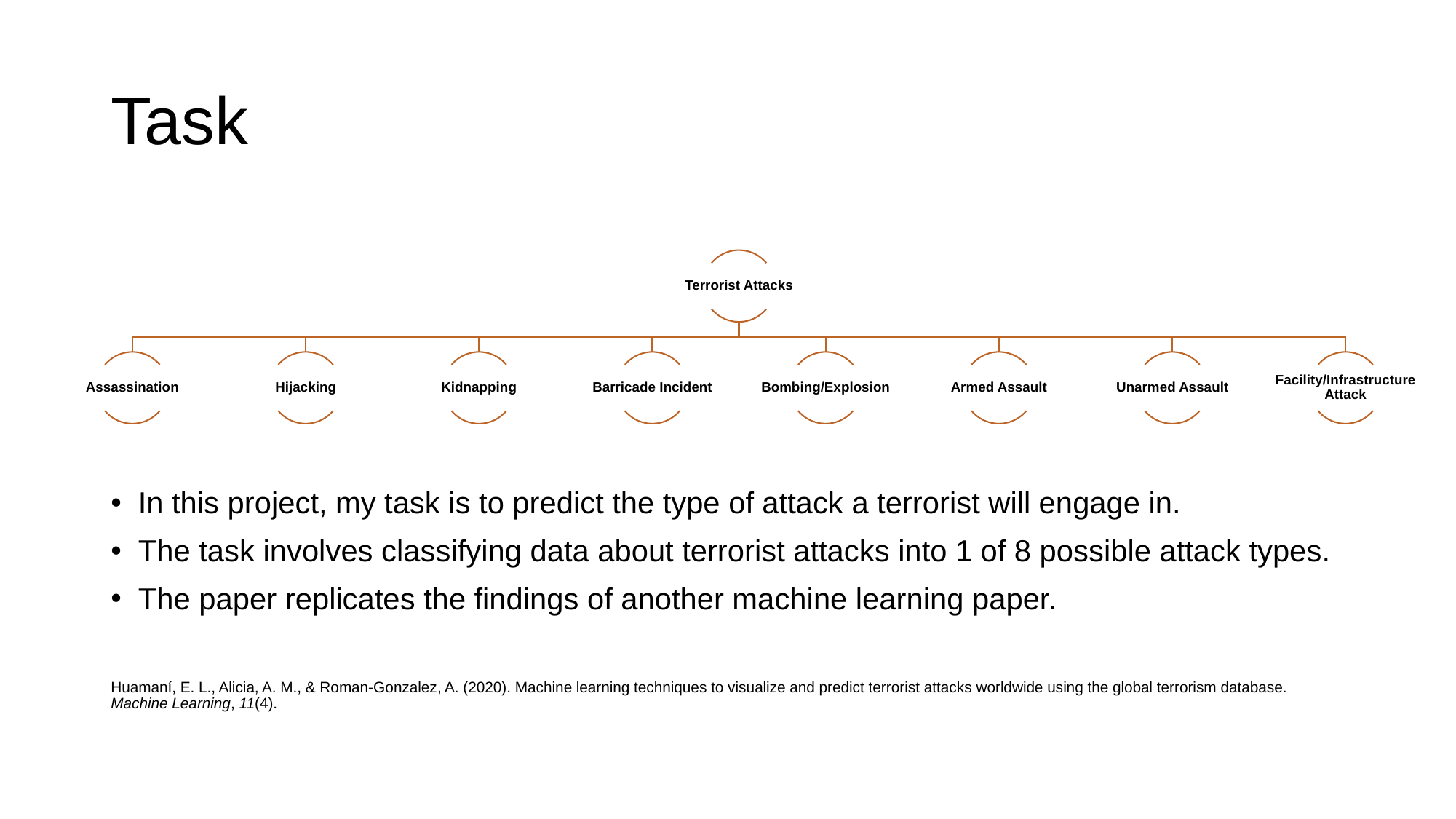

Terrorist Attacks
Assassination
Hijacking
Kidnapping
Barricade Incident
Bombing/Explosion
Armed Assault
Unarmed Assault
Facility/Infrastructure Attack
# Task
In this project, my task is to predict the type of attack a terrorist will engage in.
The task involves classifying data about terrorist attacks into 1 of 8 possible attack types.
The paper replicates the findings of another machine learning paper.

Huamaní, E. L., Alicia, A. M., & Roman-Gonzalez, A. (2020). Machine learning techniques to visualize and predict terrorist attacks worldwide using the global terrorism database. Machine Learning, 11(4).